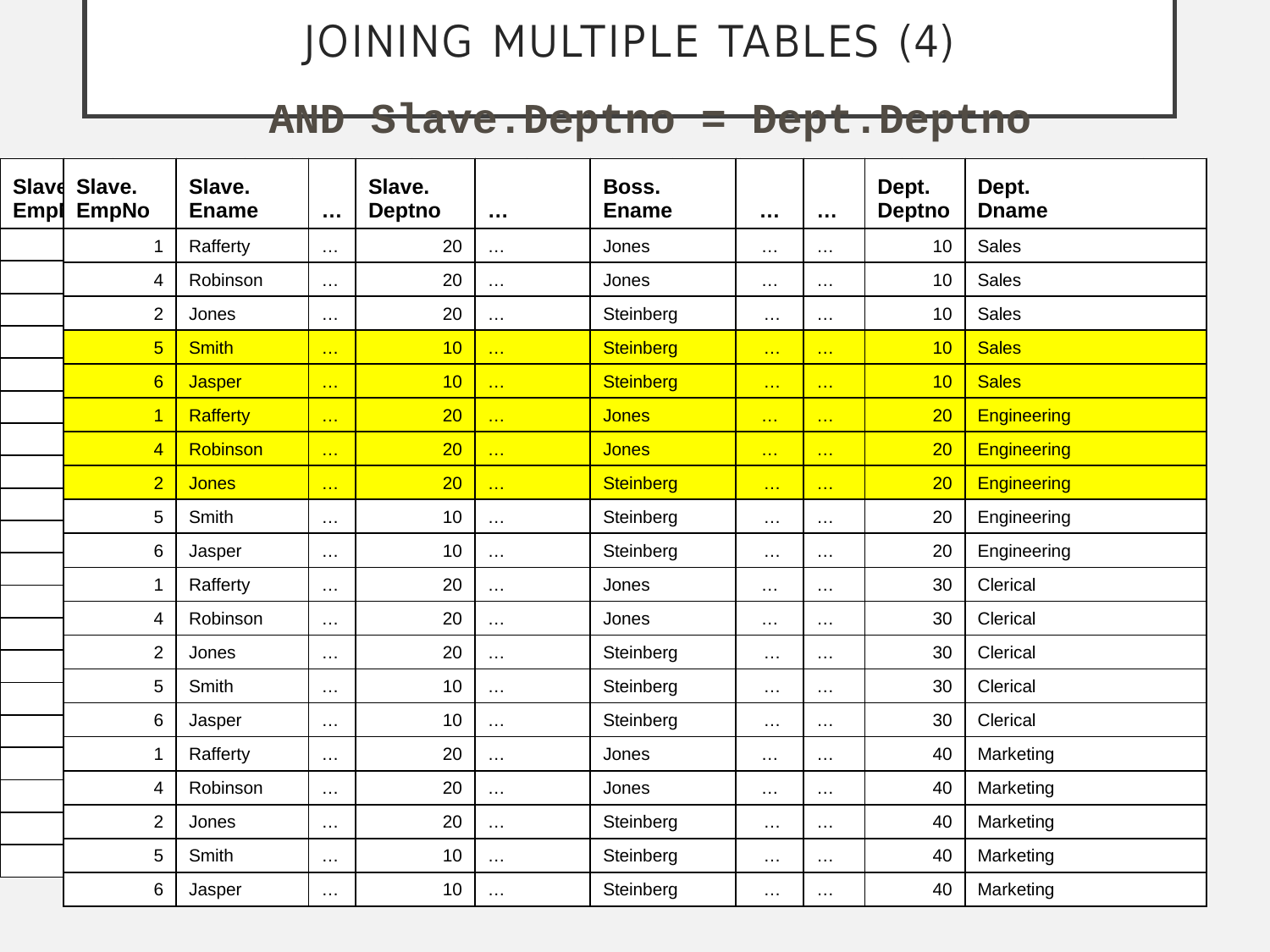

# Joining multiple tables (4)
AND Slave.Deptno = Dept.Deptno
| Slave. EmpNo | Slave. Ename | … | Slave. Deptno | … | Boss. Ename | … | … | Dept. Deptno | Dept. Dname |
| --- | --- | --- | --- | --- | --- | --- | --- | --- | --- |
| 1 | Rafferty | … | 20 | … | Jones | … | … | 10 | Sales |
| 4 | Robinson | … | 20 | … | Jones | … | … | 10 | Sales |
| 2 | Jones | … | 20 | … | Steinberg | … | … | 10 | Sales |
| 5 | Smith | … | 10 | … | Steinberg | … | … | 10 | Sales |
| 6 | Jasper | … | 10 | … | Steinberg | … | … | 10 | Sales |
| 1 | Rafferty | … | 20 | … | Jones | … | … | 20 | Engineering |
| 4 | Robinson | … | 20 | … | Jones | … | … | 20 | Engineering |
| 2 | Jones | … | 20 | … | Steinberg | … | … | 20 | Engineering |
| 5 | Smith | … | 10 | … | Steinberg | … | … | 20 | Engineering |
| 6 | Jasper | … | 10 | … | Steinberg | … | … | 20 | Engineering |
| 1 | Rafferty | … | 20 | … | Jones | … | … | 30 | Clerical |
| 4 | Robinson | … | 20 | … | Jones | … | … | 30 | Clerical |
| 2 | Jones | … | 20 | … | Steinberg | … | … | 30 | Clerical |
| 5 | Smith | … | 10 | … | Steinberg | … | … | 30 | Clerical |
| 6 | Jasper | … | 10 | … | Steinberg | … | … | 30 | Clerical |
| 1 | Rafferty | … | 20 | … | Jones | … | … | 40 | Marketing |
| 4 | Robinson | … | 20 | … | Jones | … | … | 40 | Marketing |
| 2 | Jones | … | 20 | … | Steinberg | … | … | 40 | Marketing |
| 5 | Smith | … | 10 | … | Steinberg | … | … | 40 | Marketing |
| 6 | Jasper | … | 10 | … | Steinberg | … | … | 40 | Marketing |
| Slave. EmpNo | Slave. Ename | … | Slave. Deptno | … | Boss. Ename | … | … | Dept. Deptno | Dept. Dname |
| --- | --- | --- | --- | --- | --- | --- | --- | --- | --- |
| 1 | Rafferty | … | 20 | … | Jones | … | … | 10 | Sales |
| 4 | Robinson | … | 20 | … | Jones | … | … | 10 | Sales |
| 2 | Jones | … | 20 | … | Steinberg | … | … | 10 | Sales |
| 5 | Smith | … | 10 | … | Steinberg | … | … | 10 | Sales |
| 6 | Jasper | … | 10 | … | Steinberg | … | … | 10 | Sales |
| 1 | Rafferty | … | 20 | … | Jones | … | … | 20 | Engineering |
| 4 | Robinson | … | 20 | … | Jones | … | … | 20 | Engineering |
| 2 | Jones | … | 20 | … | Steinberg | … | … | 20 | Engineering |
| 5 | Smith | … | 10 | … | Steinberg | … | … | 20 | Engineering |
| 6 | Jasper | … | 10 | … | Steinberg | … | … | 20 | Engineering |
| 1 | Rafferty | … | 20 | … | Jones | … | … | 30 | Clerical |
| 4 | Robinson | … | 20 | … | Jones | … | … | 30 | Clerical |
| 2 | Jones | … | 20 | … | Steinberg | … | … | 30 | Clerical |
| 5 | Smith | … | 10 | … | Steinberg | … | … | 30 | Clerical |
| 6 | Jasper | … | 10 | … | Steinberg | … | … | 30 | Clerical |
| 1 | Rafferty | … | 20 | … | Jones | … | … | 40 | Marketing |
| 4 | Robinson | … | 20 | … | Jones | … | … | 40 | Marketing |
| 2 | Jones | … | 20 | … | Steinberg | … | … | 40 | Marketing |
| 5 | Smith | … | 10 | … | Steinberg | … | … | 40 | Marketing |
| 6 | Jasper | … | 10 | … | Steinberg | … | … | 40 | Marketing |
| Slave. EmpNo | Slave. Ename | … | Slave. Deptno | … | Boss. Ename | … | … | Dept. Deptno | Dept. Dname |
| --- | --- | --- | --- | --- | --- | --- | --- | --- | --- |
| 1 | Rafferty | … | 20 | … | Jones | … | … | 10 | Sales |
| 4 | Robinson | … | 20 | … | Jones | … | … | 10 | Sales |
| 2 | Jones | … | 20 | … | Steinberg | … | … | 10 | Sales |
| 5 | Smith | … | 10 | … | Steinberg | … | … | 10 | Sales |
| 6 | Jasper | … | 10 | … | Steinberg | … | … | 10 | Sales |
| 1 | Rafferty | … | 20 | … | Jones | … | … | 20 | Engineering |
| 4 | Robinson | … | 20 | … | Jones | … | … | 20 | Engineering |
| 2 | Jones | … | 20 | … | Steinberg | … | … | 20 | Engineering |
| 5 | Smith | … | 10 | … | Steinberg | … | … | 20 | Engineering |
| 6 | Jasper | … | 10 | … | Steinberg | … | … | 20 | Engineering |
| 1 | Rafferty | … | 20 | … | Jones | … | … | 30 | Clerical |
| 4 | Robinson | … | 20 | … | Jones | … | … | 30 | Clerical |
| 2 | Jones | … | 20 | … | Steinberg | … | … | 30 | Clerical |
| 5 | Smith | … | 10 | … | Steinberg | … | … | 30 | Clerical |
| 6 | Jasper | … | 10 | … | Steinberg | … | … | 30 | Clerical |
| 1 | Rafferty | … | 20 | … | Jones | … | … | 40 | Marketing |
| 4 | Robinson | … | 20 | … | Jones | … | … | 40 | Marketing |
| 2 | Jones | … | 20 | … | Steinberg | … | … | 40 | Marketing |
| 5 | Smith | … | 10 | … | Steinberg | … | … | 40 | Marketing |
| 6 | Jasper | … | 10 | … | Steinberg | … | … | 40 | Marketing |
| Slave. EmpNo | Slave. Ename | … | Slave. Deptno | … | Boss. Ename | … | … | Dept. Deptno | Dept. Dname |
| --- | --- | --- | --- | --- | --- | --- | --- | --- | --- |
| 1 | Rafferty | … | 20 | … | Jones | … | … | 10 | Sales |
| 4 | Robinson | … | 20 | … | Jones | … | … | 10 | Sales |
| 2 | Jones | … | 20 | … | Steinberg | … | … | 10 | Sales |
| 5 | Smith | … | 10 | … | Steinberg | … | … | 10 | Sales |
| 6 | Jasper | … | 10 | … | Steinberg | … | … | 10 | Sales |
| 1 | Rafferty | … | 20 | … | Jones | … | … | 20 | Engineering |
| 4 | Robinson | … | 20 | … | Jones | … | … | 20 | Engineering |
| 2 | Jones | … | 20 | … | Steinberg | … | … | 20 | Engineering |
| 5 | Smith | … | 10 | … | Steinberg | … | … | 20 | Engineering |
| 6 | Jasper | … | 10 | … | Steinberg | … | … | 20 | Engineering |
| 1 | Rafferty | … | 20 | … | Jones | … | … | 30 | Clerical |
| 4 | Robinson | … | 20 | … | Jones | … | … | 30 | Clerical |
| 2 | Jones | … | 20 | … | Steinberg | … | … | 30 | Clerical |
| 5 | Smith | … | 10 | … | Steinberg | … | … | 30 | Clerical |
| 6 | Jasper | … | 10 | … | Steinberg | … | … | 30 | Clerical |
| 1 | Rafferty | … | 20 | … | Jones | … | … | 40 | Marketing |
| 4 | Robinson | … | 20 | … | Jones | … | … | 40 | Marketing |
| 2 | Jones | … | 20 | … | Steinberg | … | … | 40 | Marketing |
| 5 | Smith | … | 10 | … | Steinberg | … | … | 40 | Marketing |
| 6 | Jasper | … | 10 | … | Steinberg | … | … | 40 | Marketing |
| Slave. EmpNo | Slave. Ename | … | Slave. Deptno | … | Boss. Ename | … | … | Dept. Deptno | Dept. Dname |
| --- | --- | --- | --- | --- | --- | --- | --- | --- | --- |
| 1 | Rafferty | … | 20 | … | Jones | … | … | 10 | Sales |
| 4 | Robinson | … | 20 | … | Jones | … | … | 10 | Sales |
| 2 | Jones | … | 20 | … | Steinberg | … | … | 10 | Sales |
| 5 | Smith | … | 10 | … | Steinberg | … | … | 10 | Sales |
| 6 | Jasper | … | 10 | … | Steinberg | … | … | 10 | Sales |
| 1 | Rafferty | … | 20 | … | Jones | … | … | 20 | Engineering |
| 4 | Robinson | … | 20 | … | Jones | … | … | 20 | Engineering |
| 2 | Jones | … | 20 | … | Steinberg | … | … | 20 | Engineering |
| 5 | Smith | … | 10 | … | Steinberg | … | … | 20 | Engineering |
| 6 | Jasper | … | 10 | … | Steinberg | … | … | 20 | Engineering |
| 1 | Rafferty | … | 20 | … | Jones | … | … | 30 | Clerical |
| 4 | Robinson | … | 20 | … | Jones | … | … | 30 | Clerical |
| 2 | Jones | … | 20 | … | Steinberg | … | … | 30 | Clerical |
| 5 | Smith | … | 10 | … | Steinberg | … | … | 30 | Clerical |
| 6 | Jasper | … | 10 | … | Steinberg | … | … | 30 | Clerical |
| 1 | Rafferty | … | 20 | … | Jones | … | … | 40 | Marketing |
| 4 | Robinson | … | 20 | … | Jones | … | … | 40 | Marketing |
| 2 | Jones | … | 20 | … | Steinberg | … | … | 40 | Marketing |
| 5 | Smith | … | 10 | … | Steinberg | … | … | 40 | Marketing |
| 6 | Jasper | … | 10 | … | Steinberg | … | … | 40 | Marketing |
| Slave. EmpNo | Slave. Ename | … | Slave. Deptno | … | Boss. Ename | … | … | Dept. Deptno | Dept. Dname |
| --- | --- | --- | --- | --- | --- | --- | --- | --- | --- |
| 1 | Rafferty | … | 20 | … | Jones | … | … | 10 | Sales |
| 4 | Robinson | … | 20 | … | Jones | … | … | 10 | Sales |
| 2 | Jones | … | 20 | … | Steinberg | … | … | 10 | Sales |
| 5 | Smith | … | 10 | … | Steinberg | … | … | 10 | Sales |
| 6 | Jasper | … | 10 | … | Steinberg | … | … | 10 | Sales |
| 1 | Rafferty | … | 20 | … | Jones | … | … | 20 | Engineering |
| 4 | Robinson | … | 20 | … | Jones | … | … | 20 | Engineering |
| 2 | Jones | … | 20 | … | Steinberg | … | … | 20 | Engineering |
| 5 | Smith | … | 10 | … | Steinberg | … | … | 20 | Engineering |
| 6 | Jasper | … | 10 | … | Steinberg | … | … | 20 | Engineering |
| 1 | Rafferty | … | 20 | … | Jones | … | … | 30 | Clerical |
| 4 | Robinson | … | 20 | … | Jones | … | … | 30 | Clerical |
| 2 | Jones | … | 20 | … | Steinberg | … | … | 30 | Clerical |
| 5 | Smith | … | 10 | … | Steinberg | … | … | 30 | Clerical |
| 6 | Jasper | … | 10 | … | Steinberg | … | … | 30 | Clerical |
| 1 | Rafferty | … | 20 | … | Jones | … | … | 40 | Marketing |
| 4 | Robinson | … | 20 | … | Jones | … | … | 40 | Marketing |
| 2 | Jones | … | 20 | … | Steinberg | … | … | 40 | Marketing |
| 5 | Smith | … | 10 | … | Steinberg | … | … | 40 | Marketing |
| 6 | Jasper | … | 10 | … | Steinberg | … | … | 40 | Marketing |